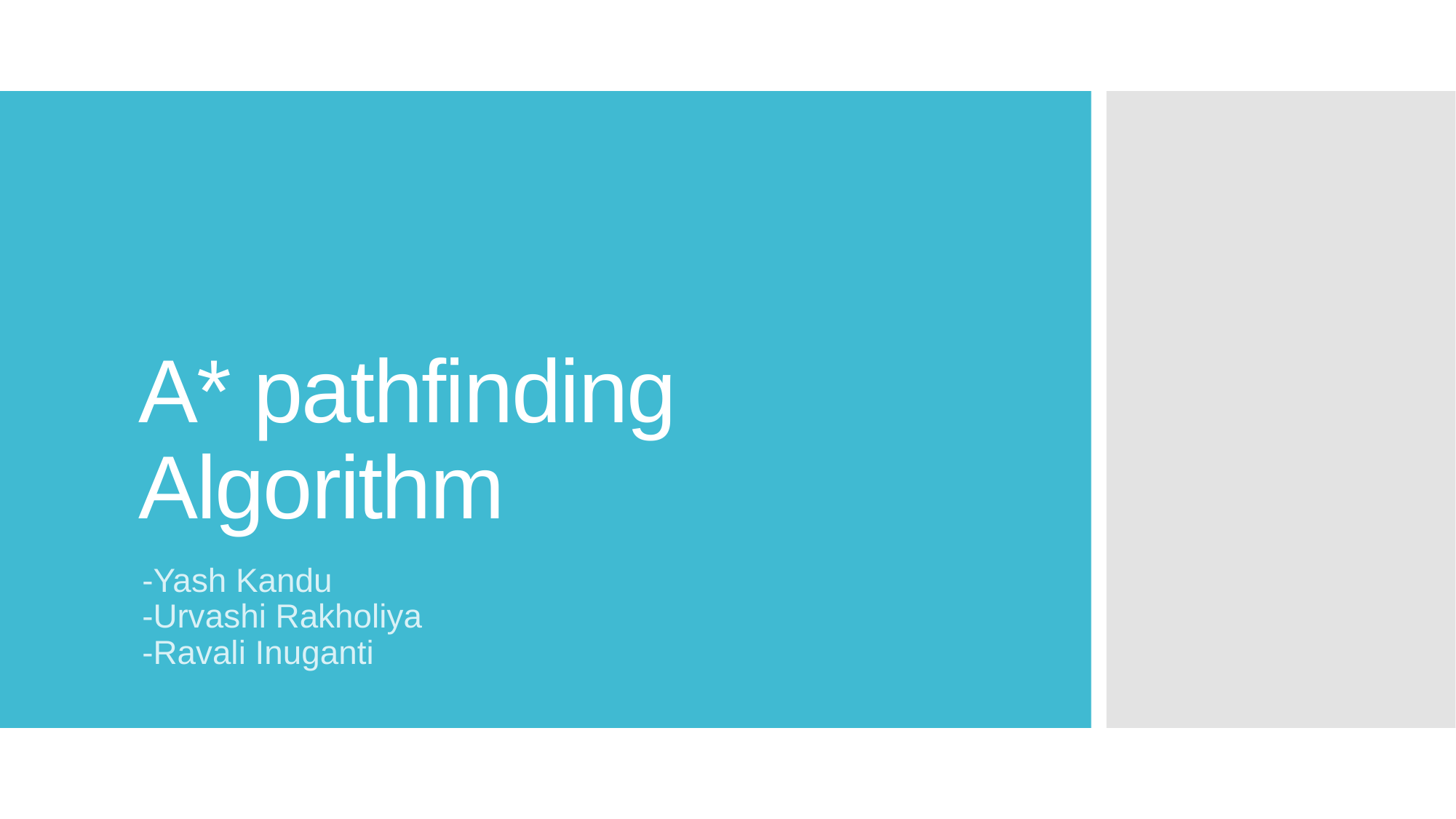

# A* pathfinding Algorithm
-Yash Kandu
-Urvashi Rakholiya
-Ravali Inuganti